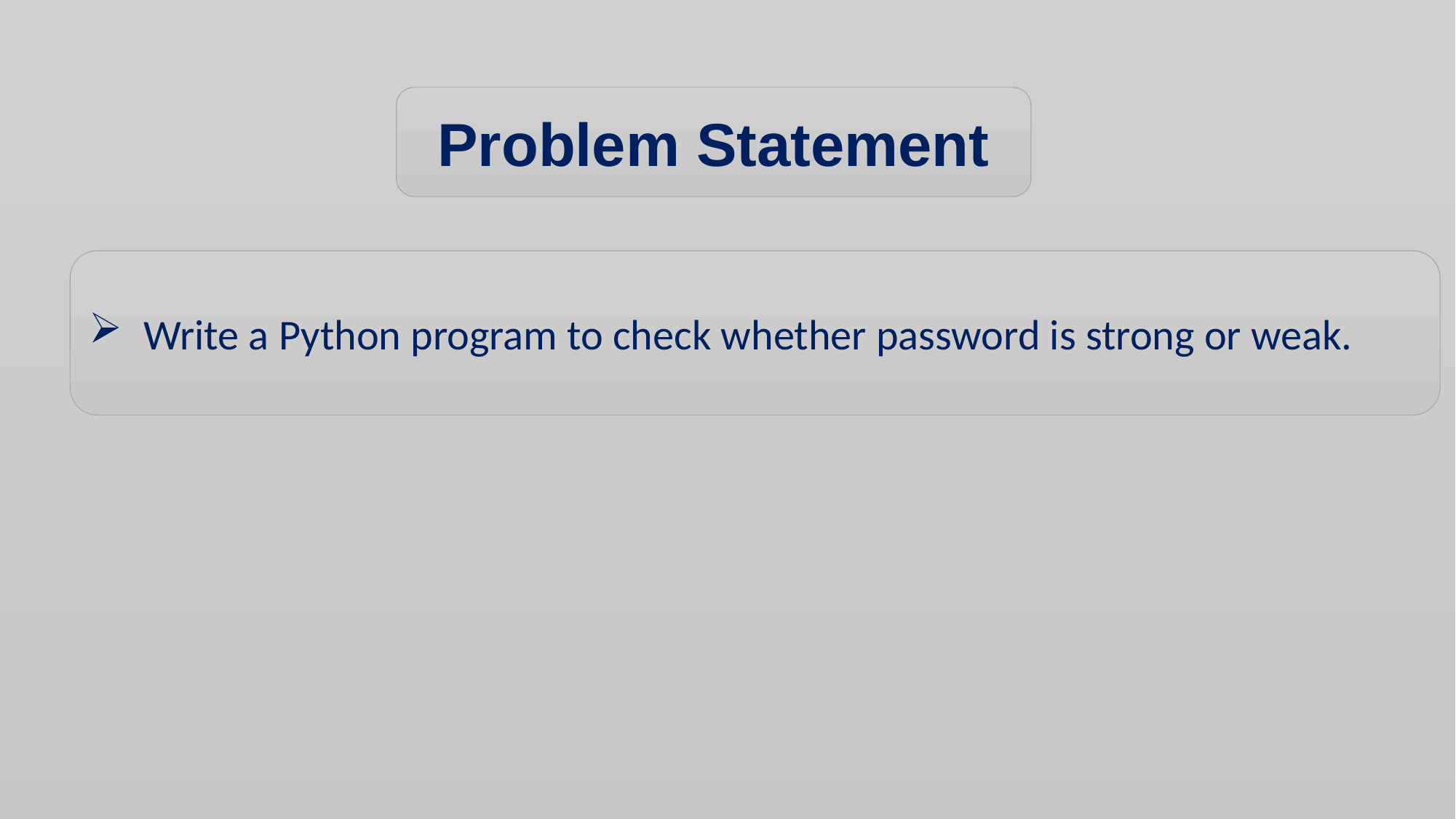

Problem Statement
Write a Python program to check whether password is strong or weak.